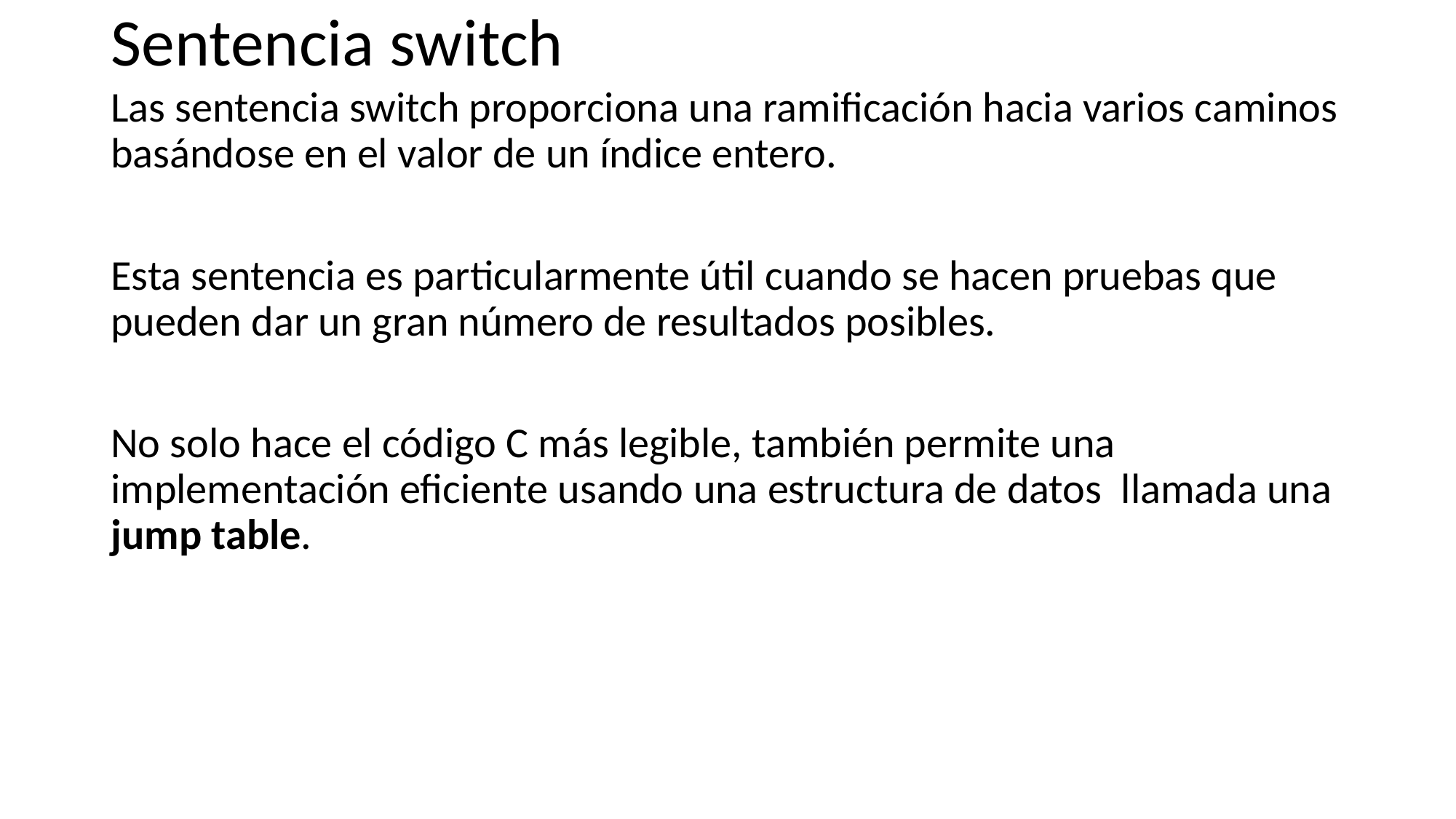

# Sentencia switch
Las sentencia switch proporciona una ramificación hacia varios caminos basándose en el valor de un índice entero.

Esta sentencia es particularmente útil cuando se hacen pruebas que pueden dar un gran número de resultados posibles.

No solo hace el código C más legible, también permite una implementación eficiente usando una estructura de datos  llamada una jump table.